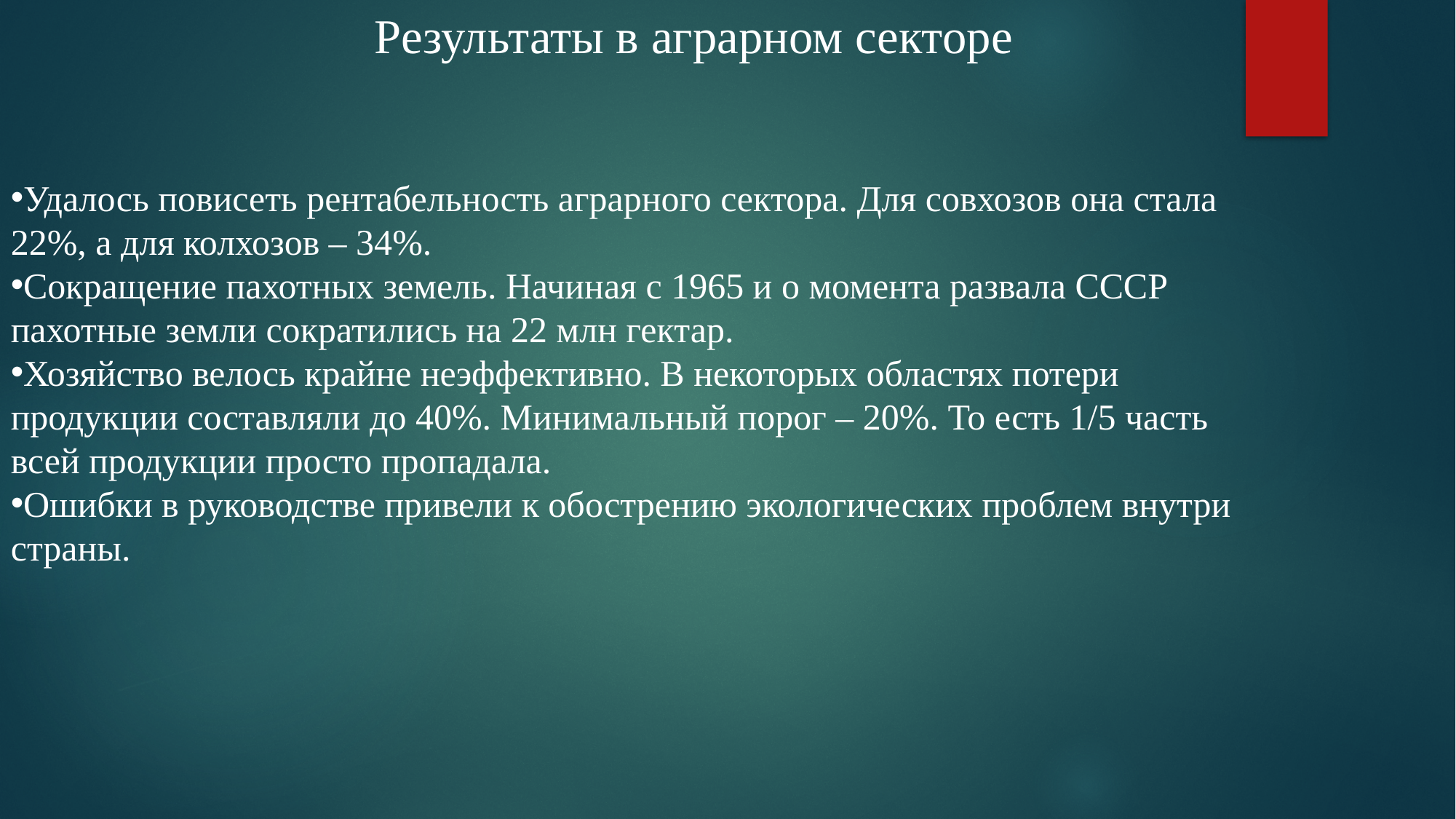

Результаты в аграрном секторе
Удалось повисеть рентабельность аграрного сектора. Для совхозов она стала 22%, а для колхозов – 34%.
Сокращение пахотных земель. Начиная с 1965 и о момента развала СССР пахотные земли сократились на 22 млн гектар.
Хозяйство велось крайне неэффективно. В некоторых областях потери продукции составляли до 40%. Минимальный порог – 20%. То есть 1/5 часть всей продукции просто пропадала.
Ошибки в руководстве привели к обострению экологических проблем внутри страны.